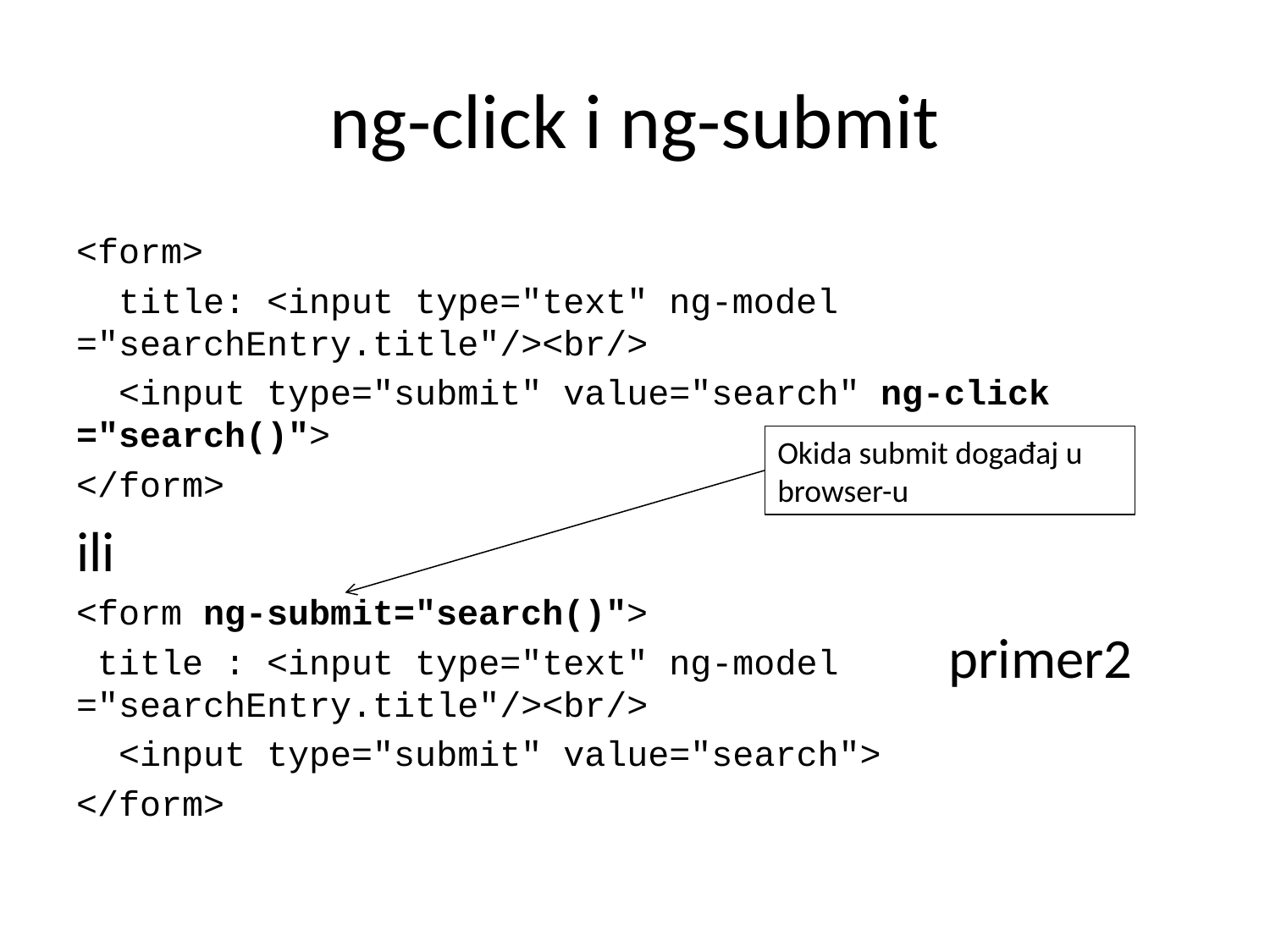

# ng-click i ng-submit
<form>
  title: <input type="text" ng-model ="searchEntry.title"/><br/>
  <input type="submit" value="search" ng-click ="search()">
</form>
ili
<form ng-submit="search()">
 title : <input type="text" ng-model ="searchEntry.title"/><br/>
  <input type="submit" value="search">
</form>
Okida submit događaj u browser-u
primer2